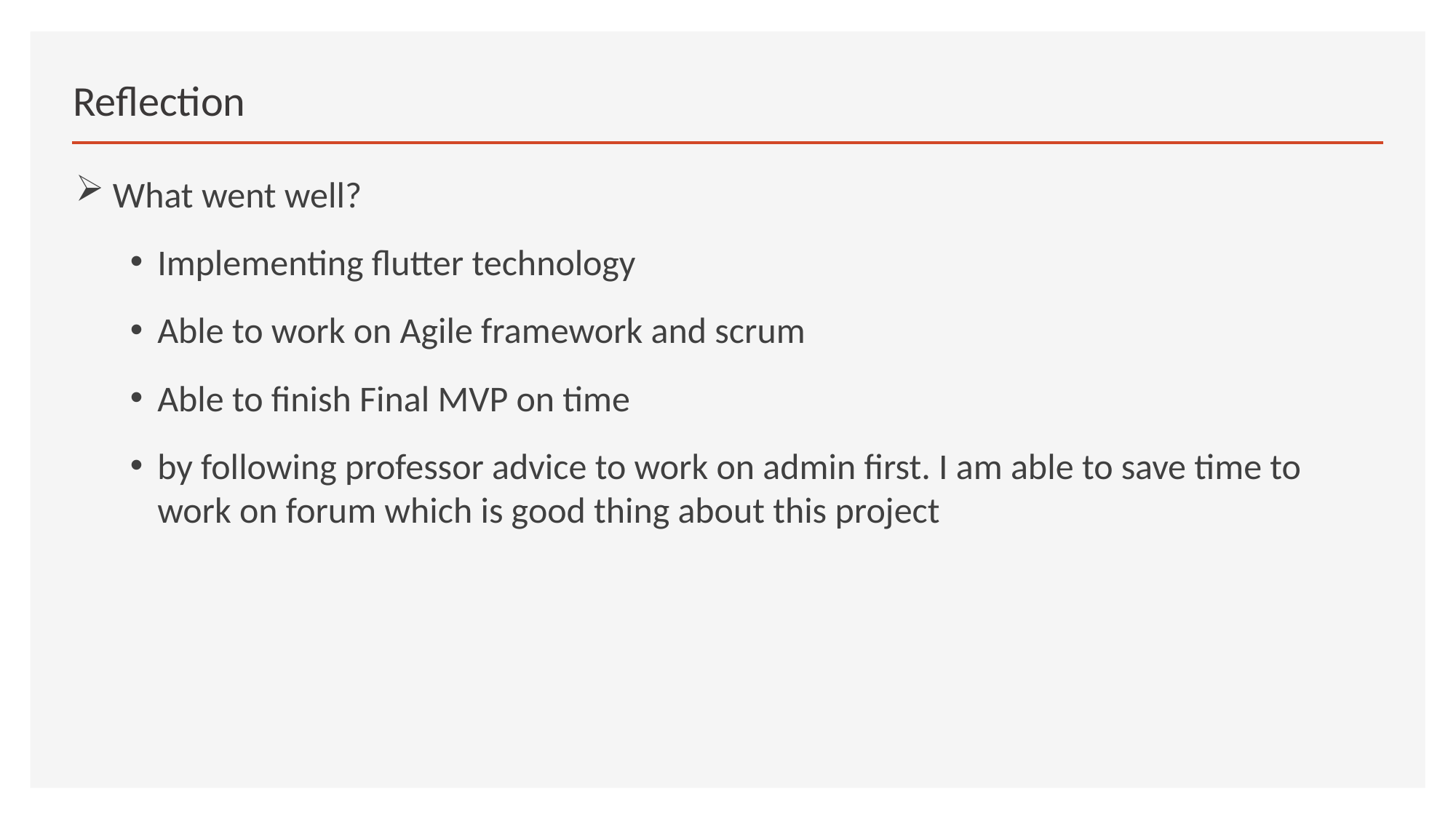

# Reflection
 What went well?
Implementing flutter technology
Able to work on Agile framework and scrum
Able to finish Final MVP on time
by following professor advice to work on admin first. I am able to save time to work on forum which is good thing about this project